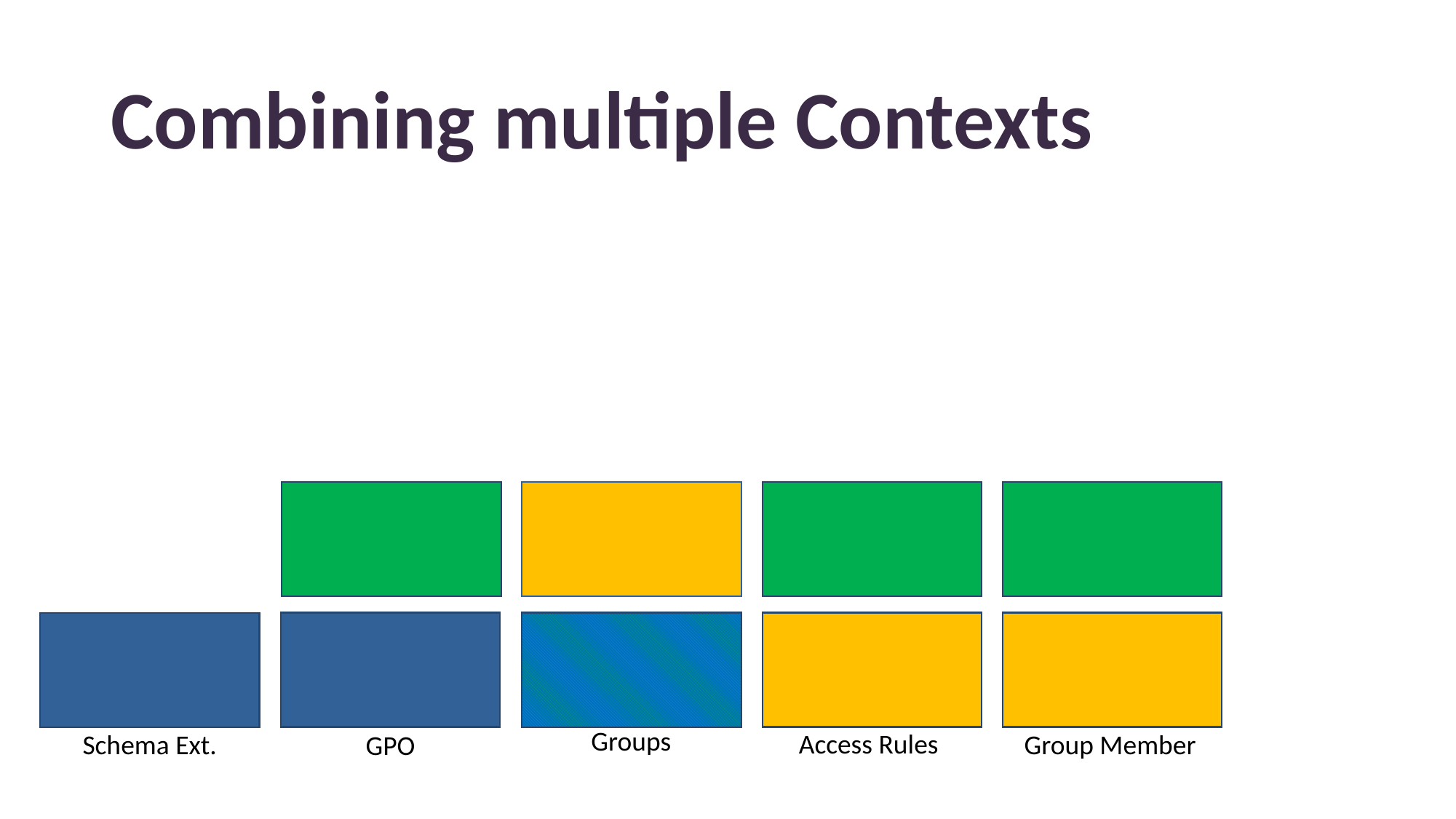

# Combining multiple Contexts

Groups
Access Rules
Schema Ext.
Group Member
GPO